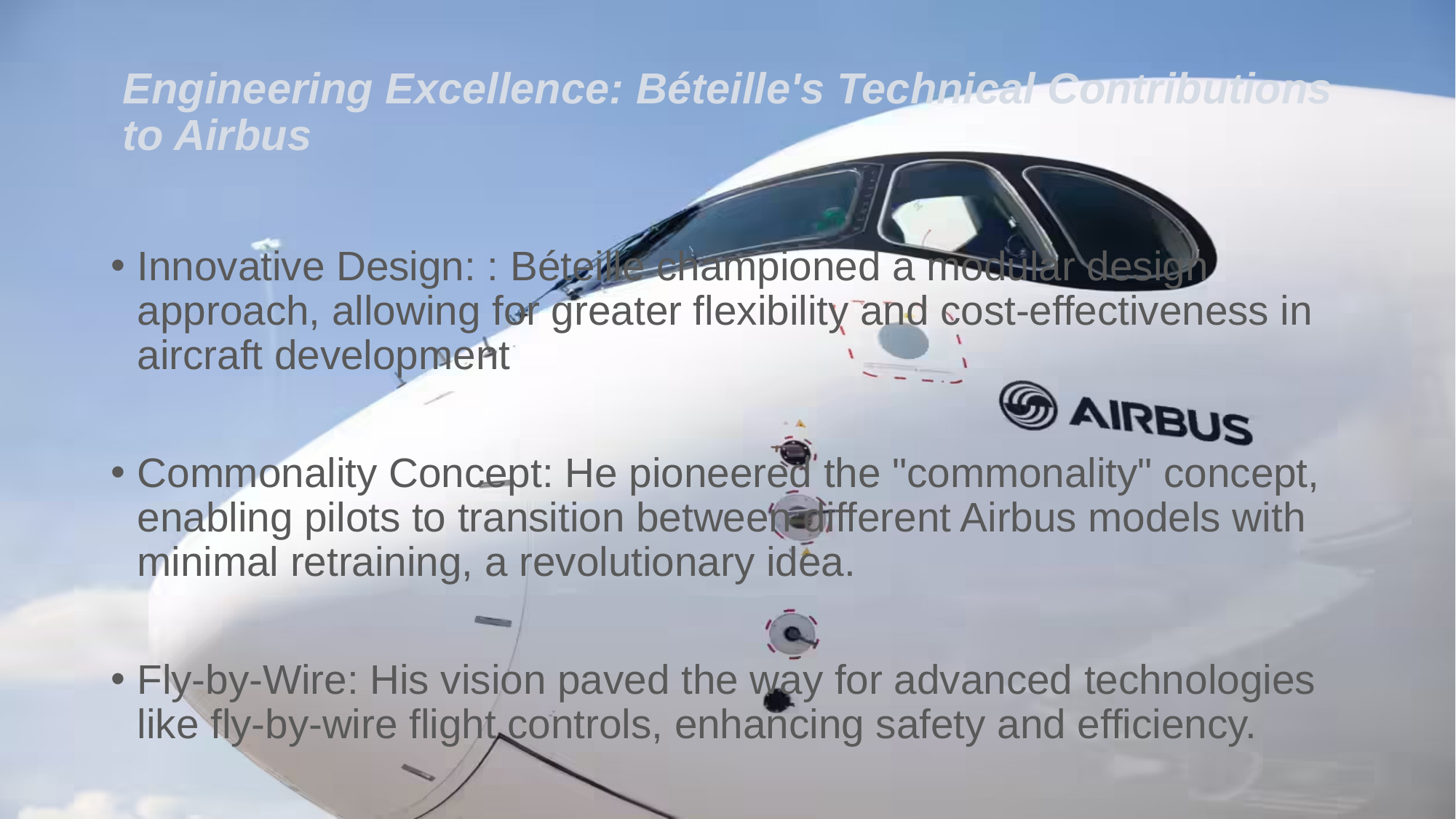

# Engineering Excellence: Béteille's Technical Contributions to Airbus
Innovative Design: : Béteille championed a modular design approach, allowing for greater flexibility and cost-effectiveness in aircraft development

Commonality Concept: He pioneered the "commonality" concept, enabling pilots to transition between different Airbus models with minimal retraining, a revolutionary idea.

Fly-by-Wire: His vision paved the way for advanced technologies like fly-by-wire flight controls, enhancing safety and efficiency.